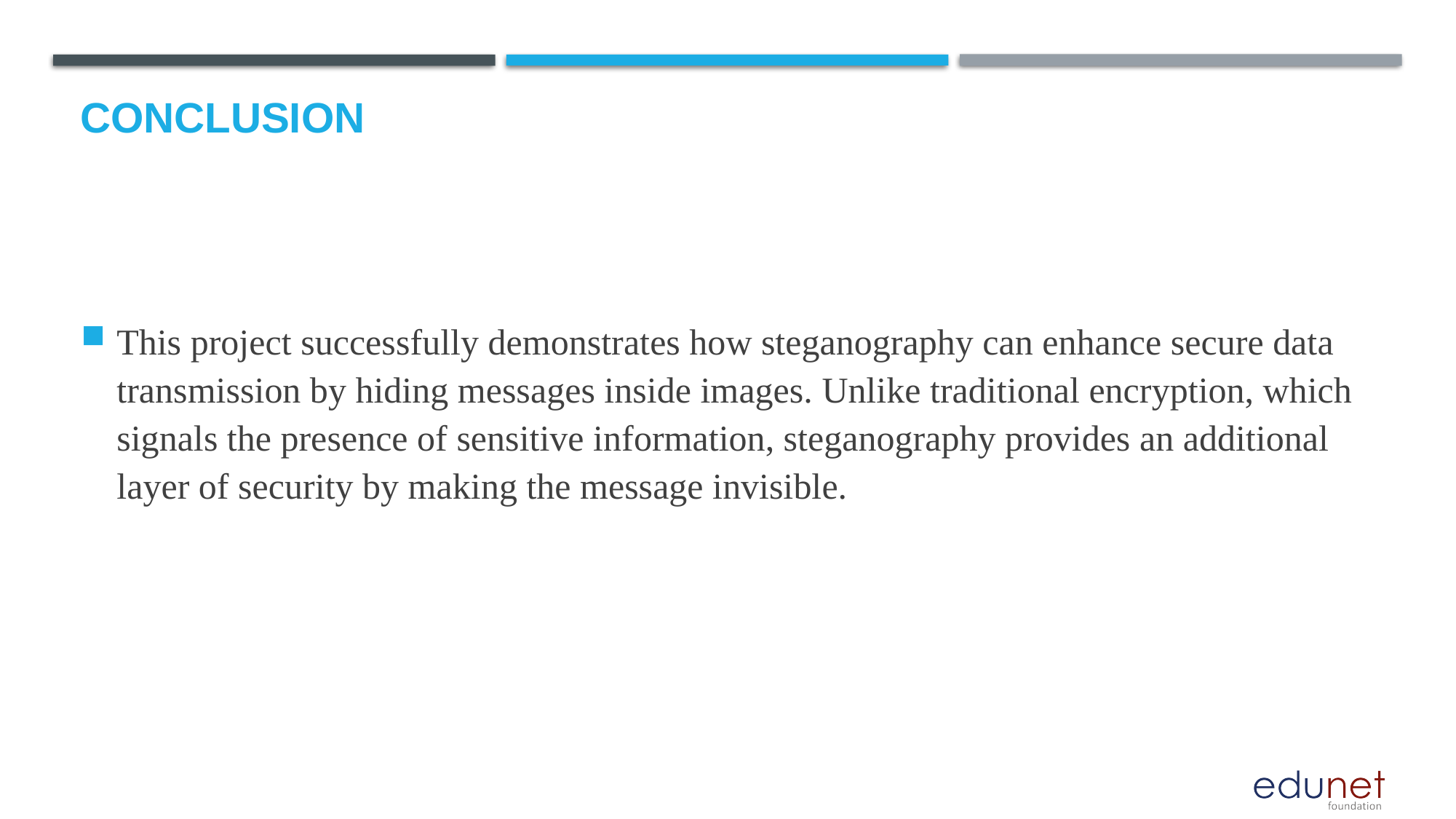

# Conclusion
This project successfully demonstrates how steganography can enhance secure data transmission by hiding messages inside images. Unlike traditional encryption, which signals the presence of sensitive information, steganography provides an additional layer of security by making the message invisible.